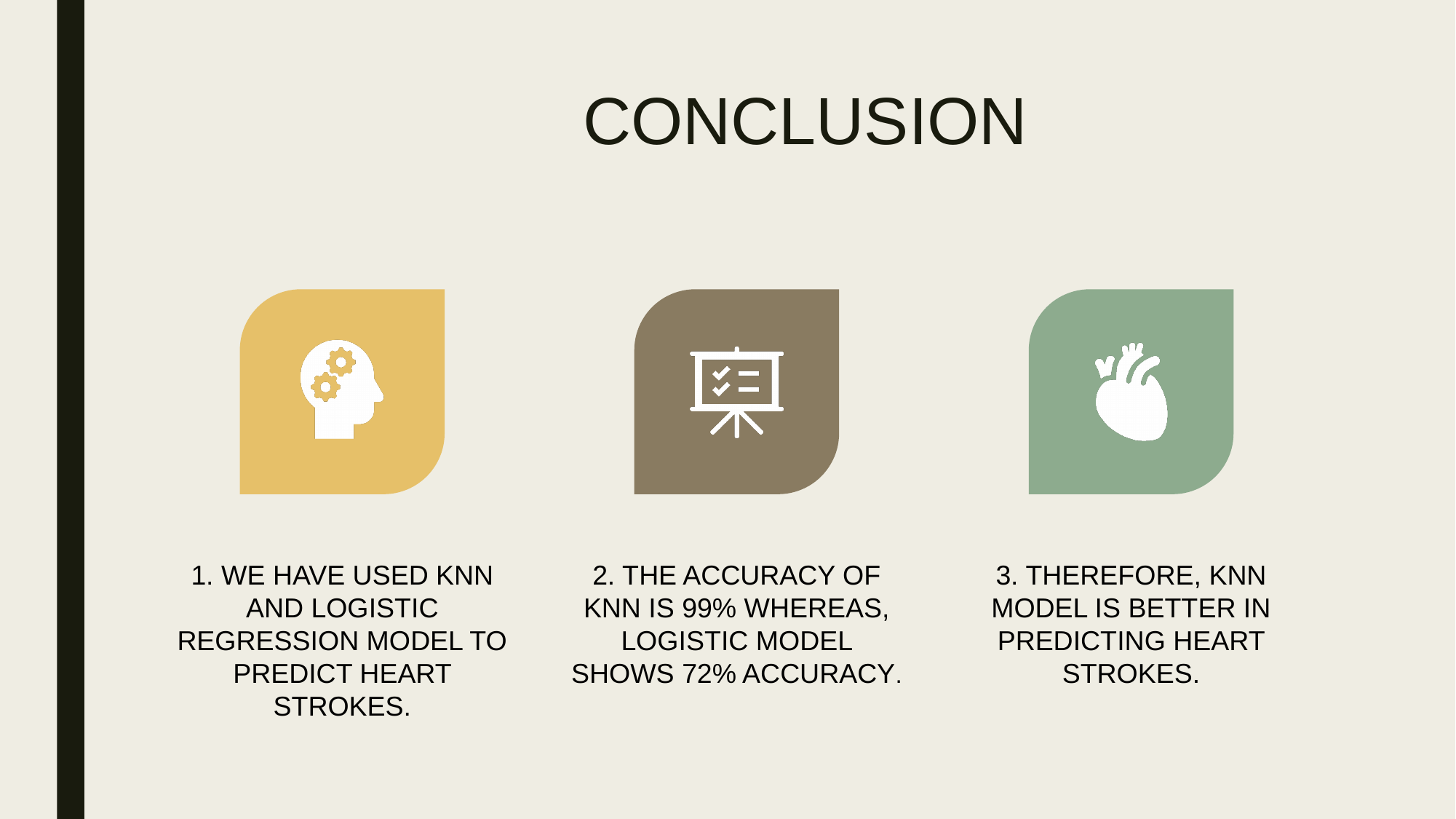

# CONCLUSION
1. We have used KNN and logistic regression model to predict heart strokes.
2. The accuracy of KNN is 99% whereas, Logistic model shows 72% accuracy.
3. Therefore, KNN model is better in predicting heart strokes.